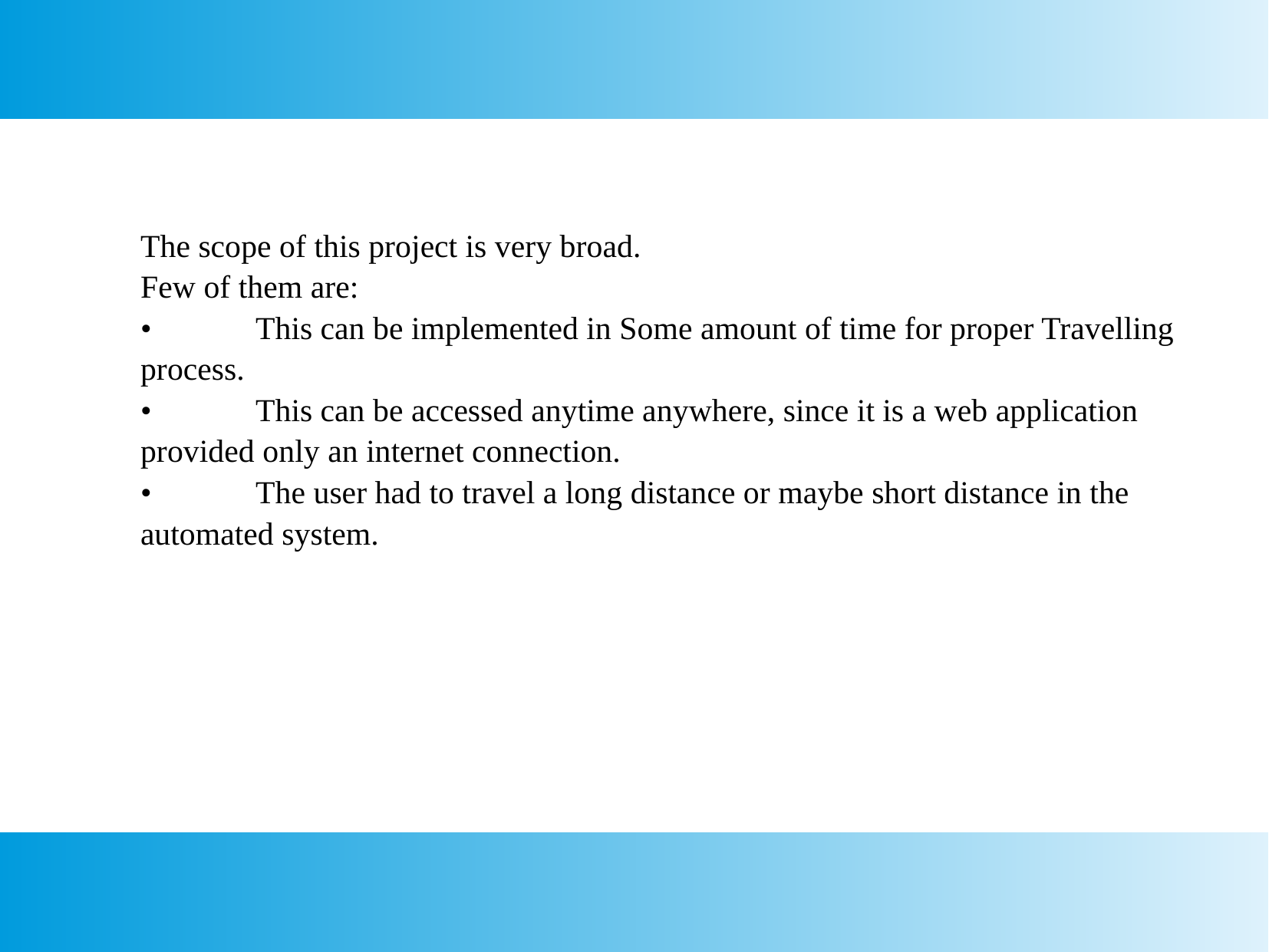

The scope of this project is very broad.
Few of them are:
•	This can be implemented in Some amount of time for proper Travelling process.
•	This can be accessed anytime anywhere, since it is a web application provided only an internet connection.
•	The user had to travel a long distance or maybe short distance in the automated system.